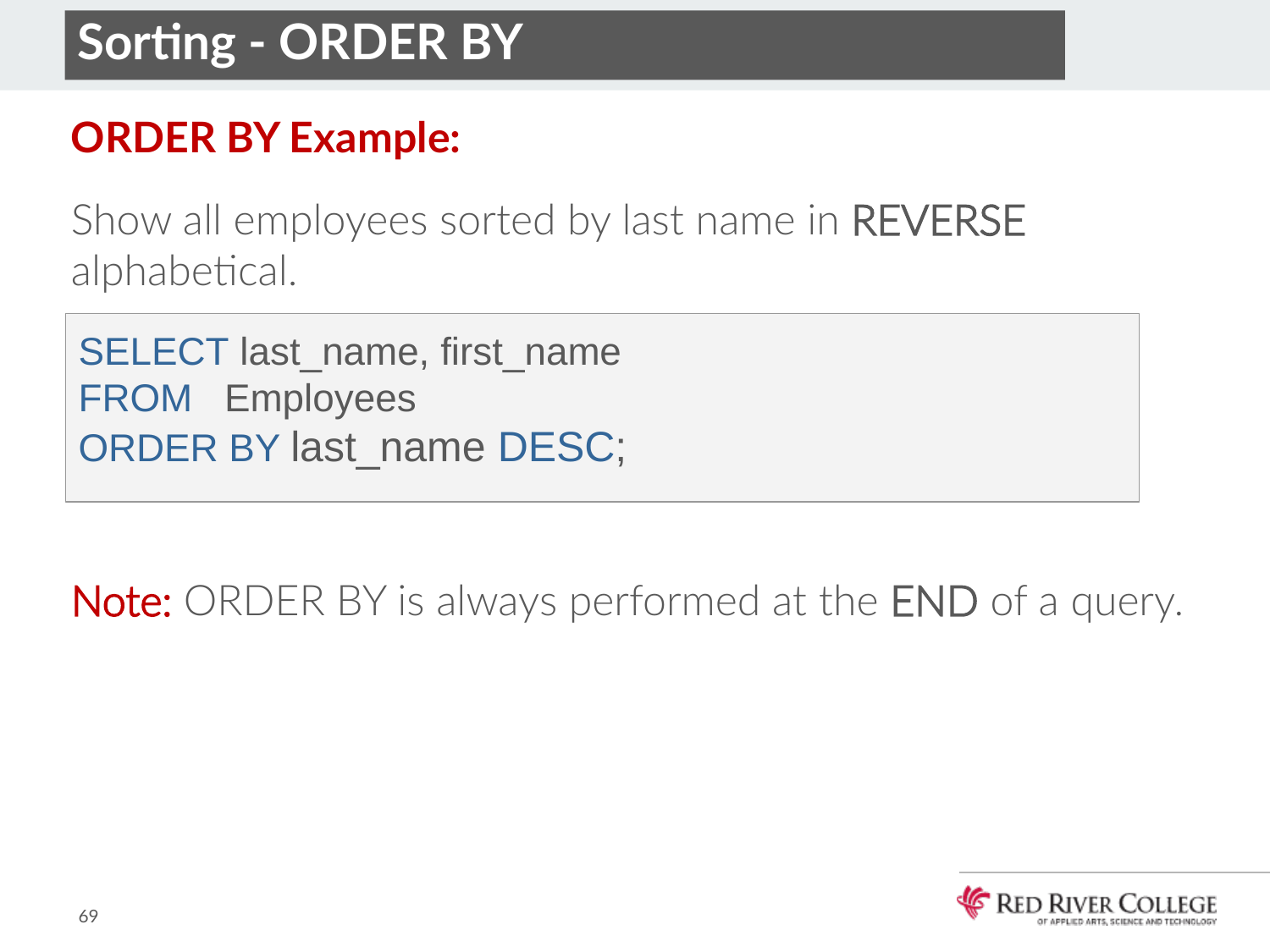

# Sorting - ORDER BY
ORDER BY Example:
Show all employees sorted by last name in REVERSE alphabetical.

Note: ORDER BY is always performed at the END of a query.
SELECT last_name, first_name
FROM   Employees
ORDER BY last_name DESC;
69